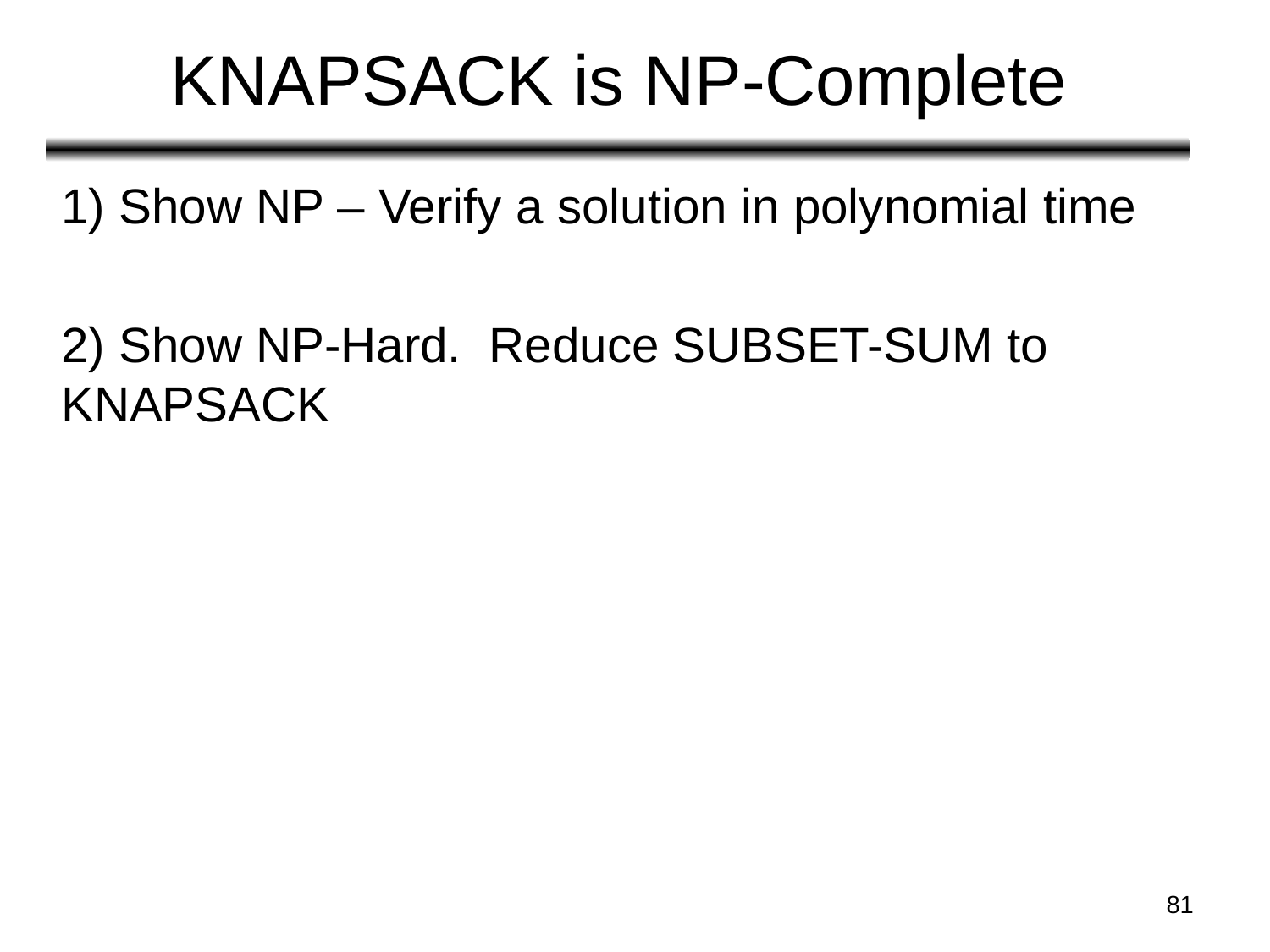

# KNAPSACK is NP-Complete
1) Show NP – Verify a solution in polynomial time

2) Show NP-Hard.  Reduce SUBSET-SUM to KNAPSACK
81